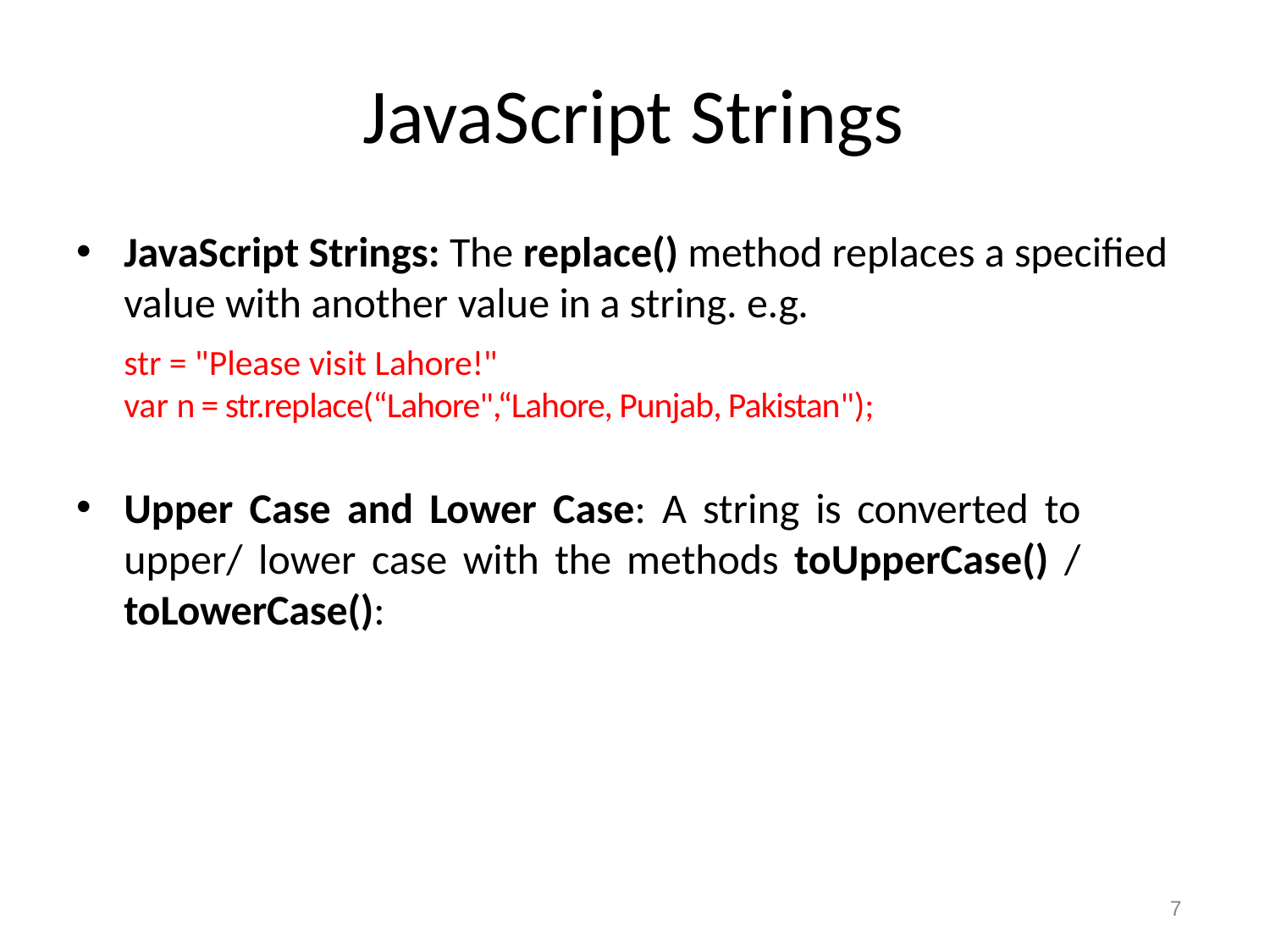

# JavaScript Strings
JavaScript Strings: The replace() method replaces a specified value with another value in a string. e.g.
str = "Please visit Lahore!"
var n = str.replace(“Lahore",“Lahore, Punjab, Pakistan");

Upper Case and Lower Case: A string is converted to upper/ lower case with the methods toUpperCase() / toLowerCase():
7